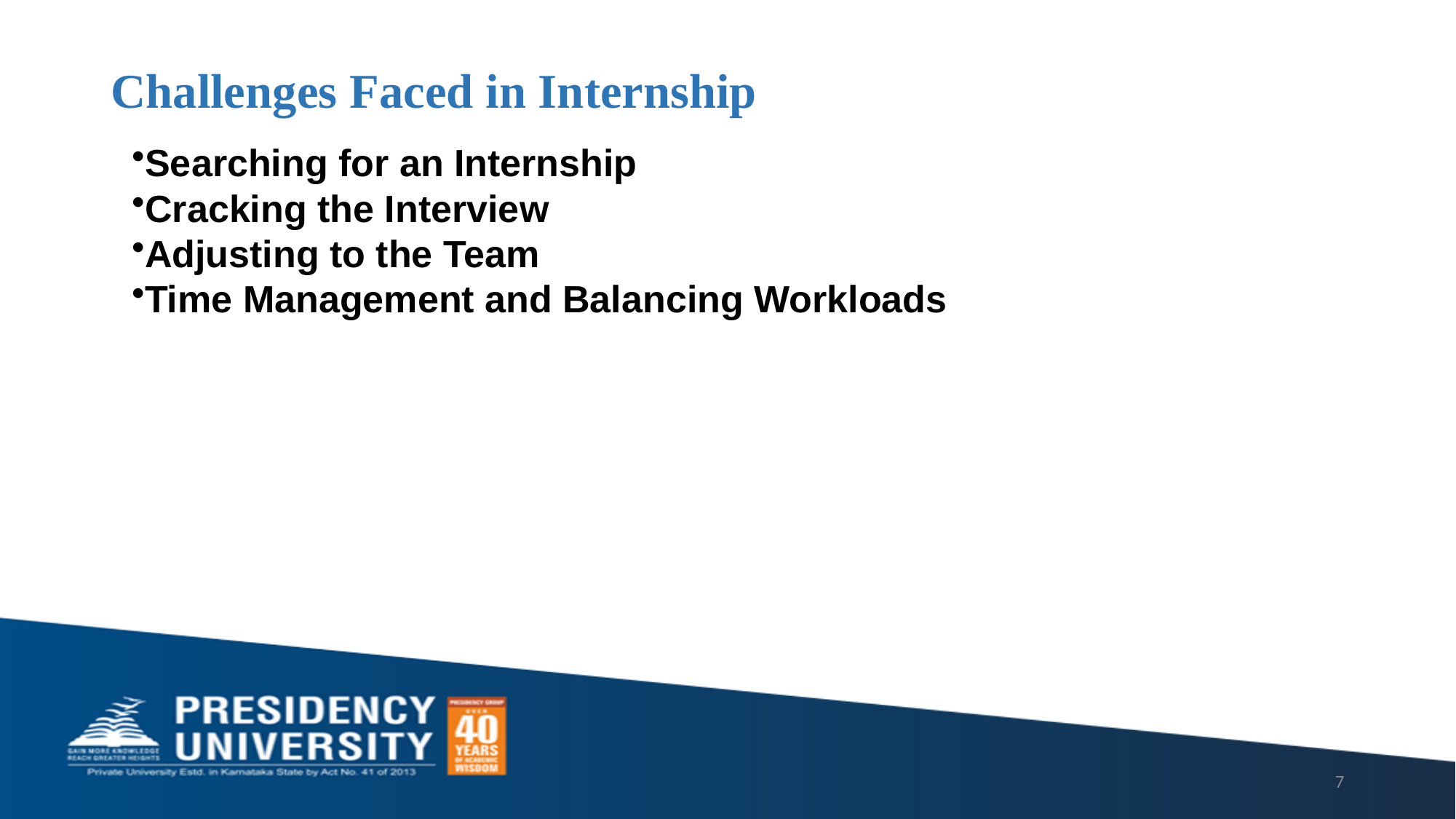

# Challenges Faced in Internship
Searching for an Internship
Cracking the Interview
Adjusting to the Team
Time Management and Balancing Workloads
7